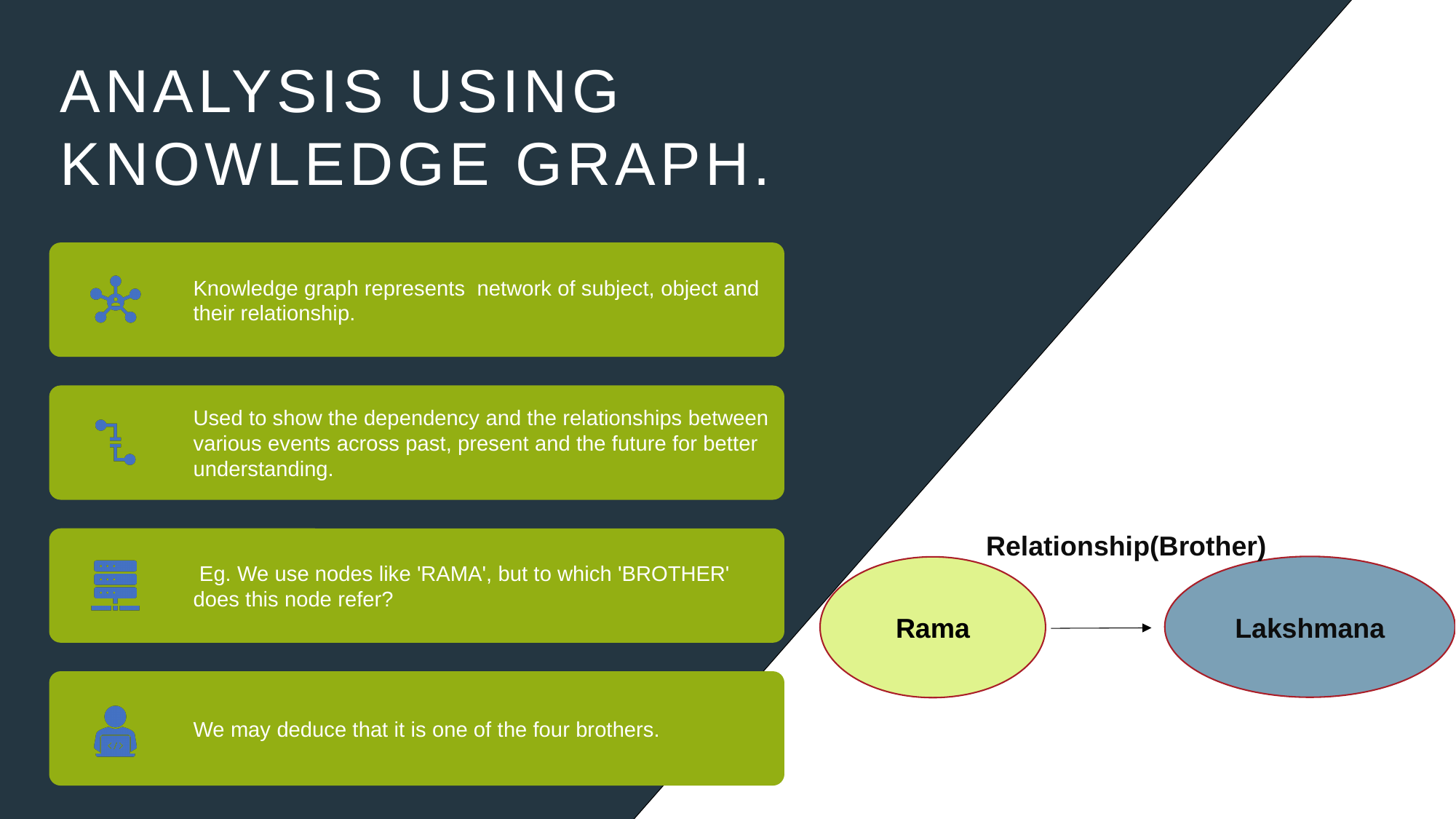

# Analysis using Knowledge Graph.
Knowledge graph represents  network of subject, object and their relationship.
Used to show the dependency and the relationships between
various events across past, present and the future for better understanding.
 Eg. We use nodes like 'RAMA', but to which 'BROTHER' does this node refer?
We may deduce that it is one of the four brothers.
Relationship(Brother)
Lakshmana
Rama